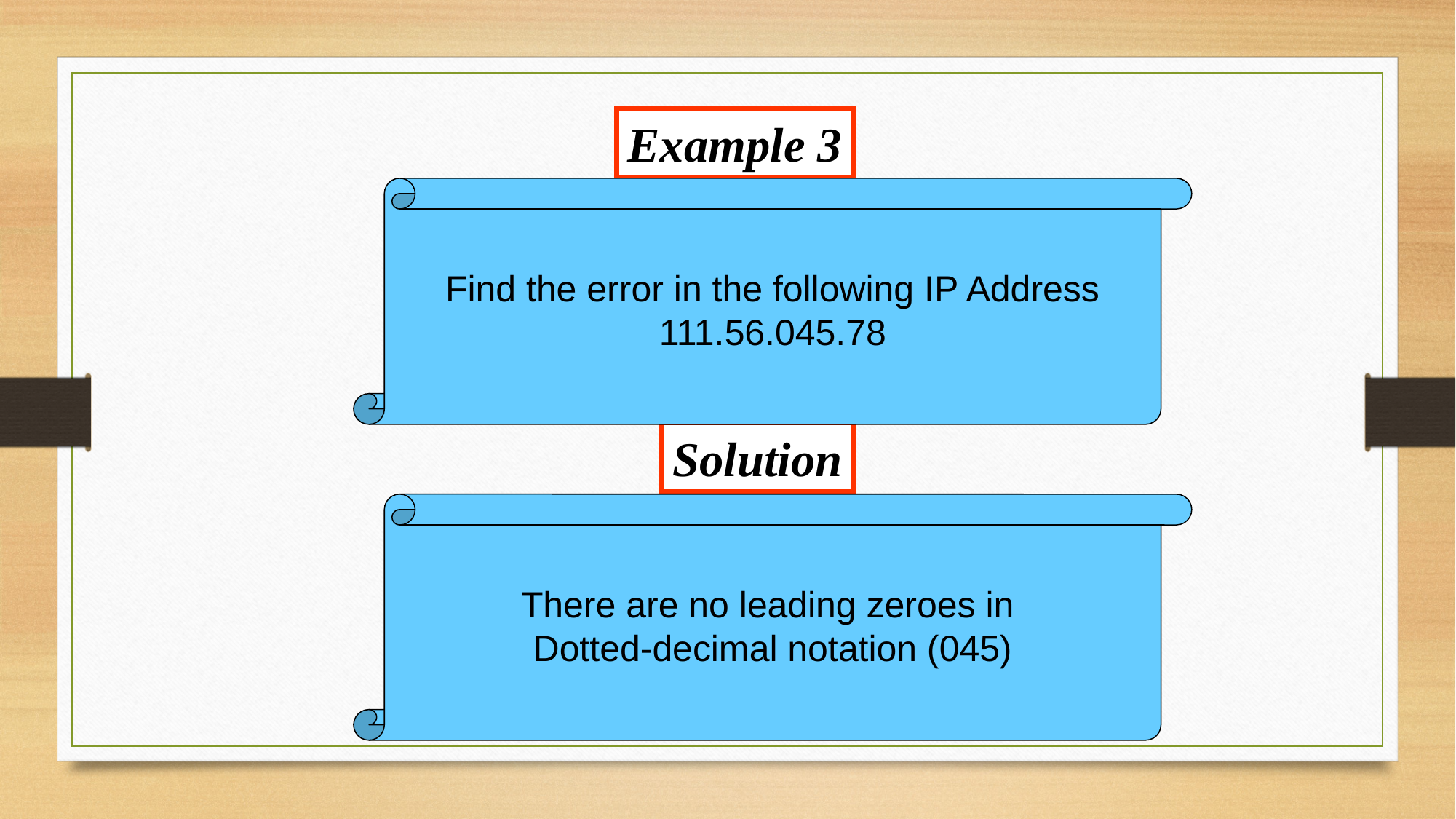

Example 3
Find the error in the following IP Address
111.56.045.78
Solution
There are no leading zeroes in
Dotted-decimal notation (045)